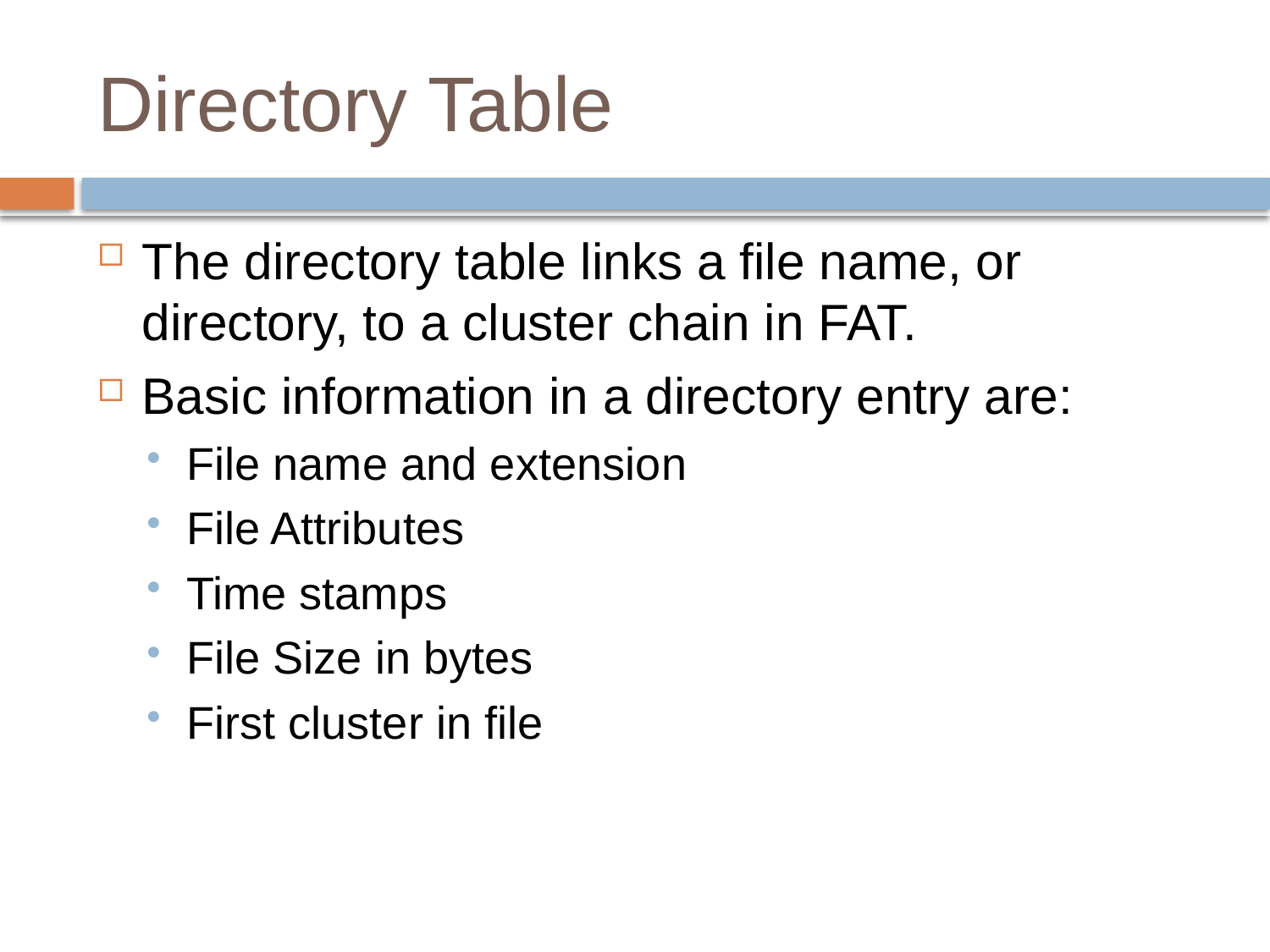

# Directory Table
The directory table links a file name, or directory, to a cluster chain in FAT.
Basic information in a directory entry are:
File name and extension
File Attributes
Time stamps
File Size in bytes
First cluster in file